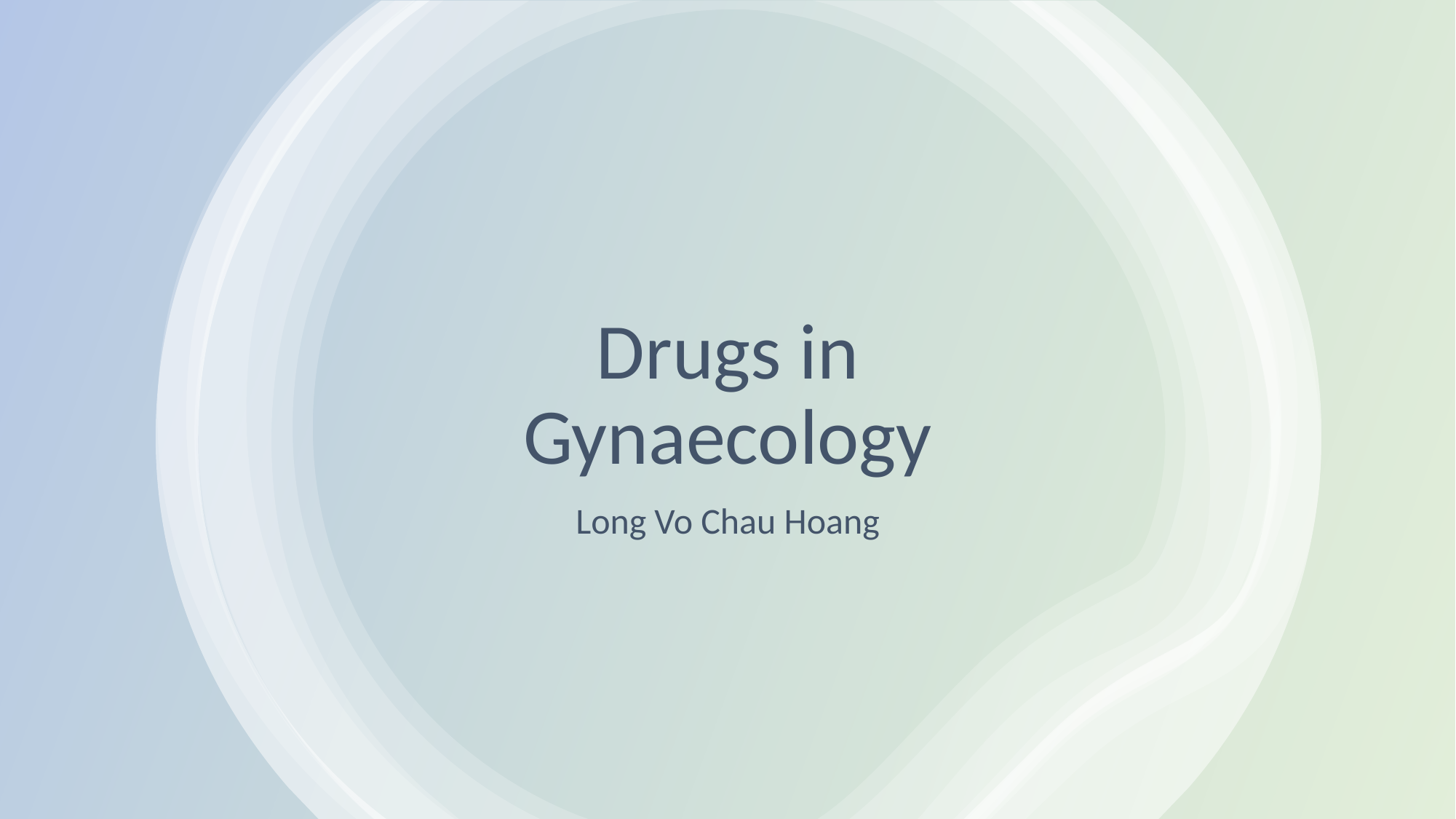

# Drugs in Gynaecology
Long Vo Chau Hoang